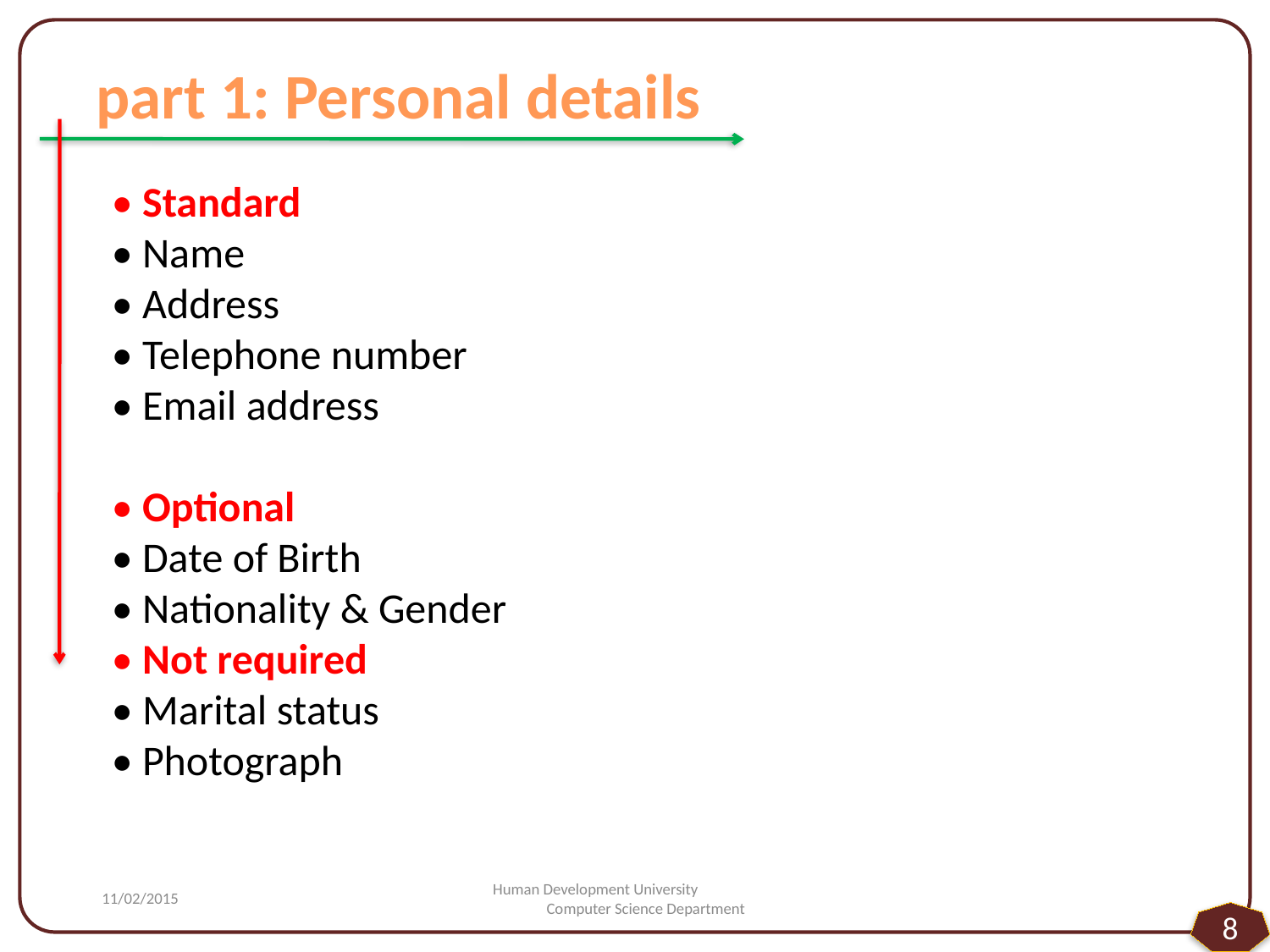

part 1: Personal details
• Standard
• Name
• Address
• Telephone number
• Email address

• Optional
• Date of Birth
• Nationality & Gender
• Not required
• Marital status
• Photograph
#

11/02/2015
Human Development University                              Computer Science Department
8